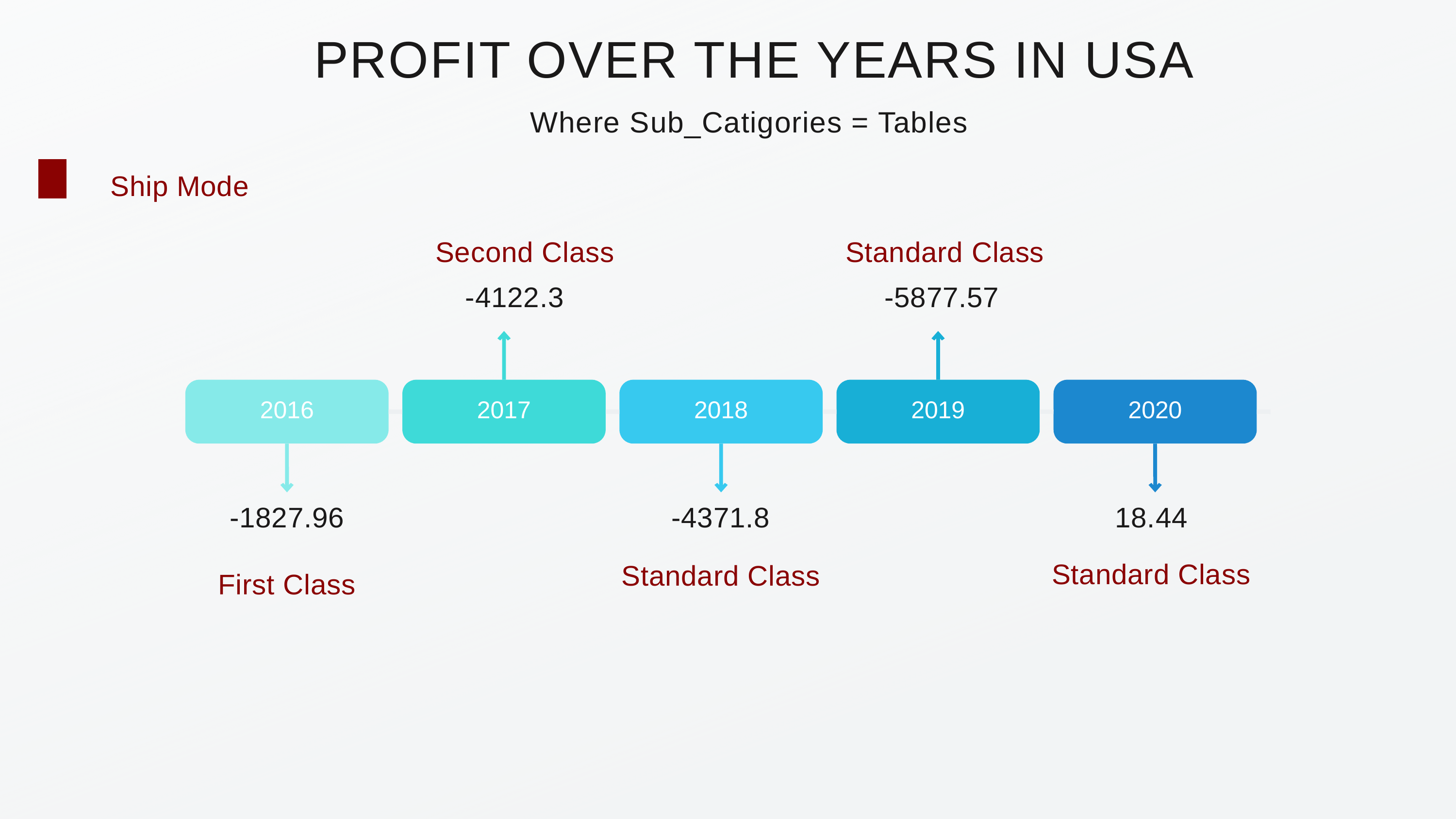

PROFIT OVER THE YEARS IN USA
Where Sub_Catigories = Tables
Ship Mode

Second Class
Standard Class
-4122.3

-5877.57

2016

2017

2018

2019

2020

-1827.96

-4371.8

18.44
Standard Class
Standard Class
First Class